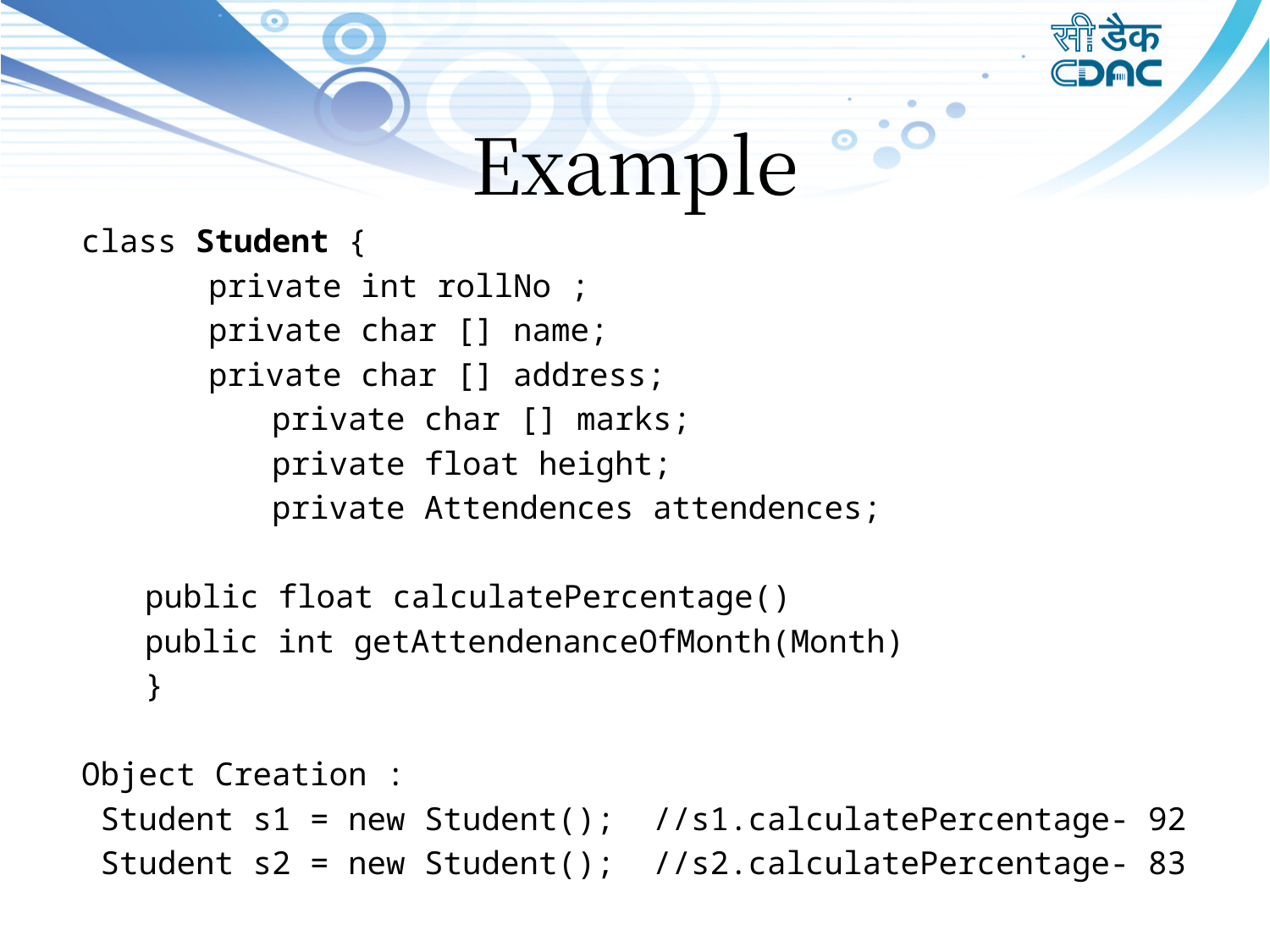

# Example
class Student {
 	private int rollNo ;
 	private char [] name;
	private char [] address;
	private char [] marks;
	private float height;
	private Attendences attendences;

public float calculatePercentage()
public int getAttendenanceOfMonth(Month)
}

Object Creation :
 Student s1 = new Student();  //s1.calculatePercentage- 92
 Student s2 = new Student();  //s2.calculatePercentage- 83